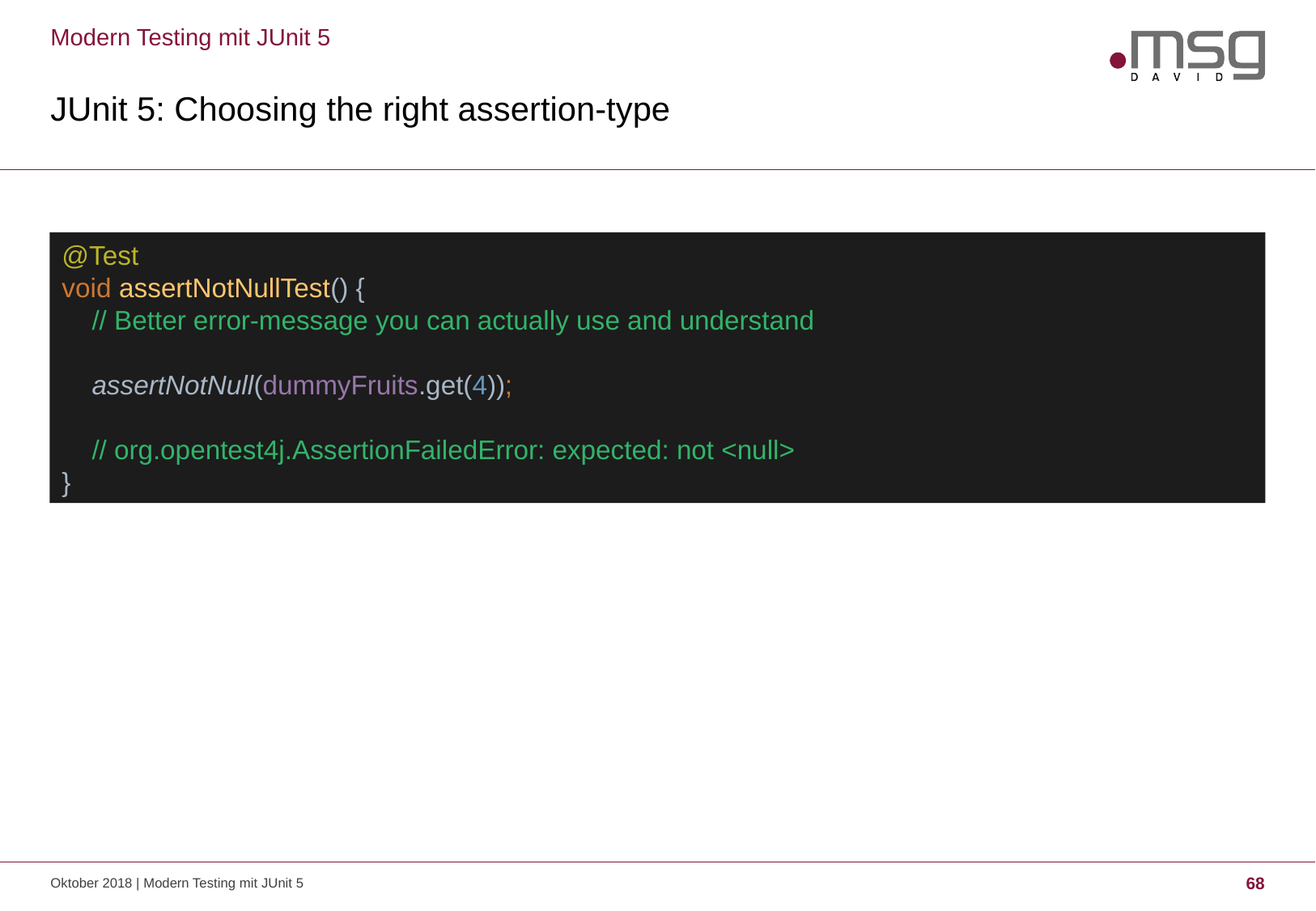

Modern Testing mit JUnit 5
# JUnit 5: Choosing the right assertion-type

@Test
void assertNotNullTest() {
    // Better error-message you can actually use and understand
    assertNotNull(dummyFruits.get(4));
    // org.opentest4j.AssertionFailedError: expected: not <null>
}

Oktober 2018 | Modern Testing mit JUnit 5
68